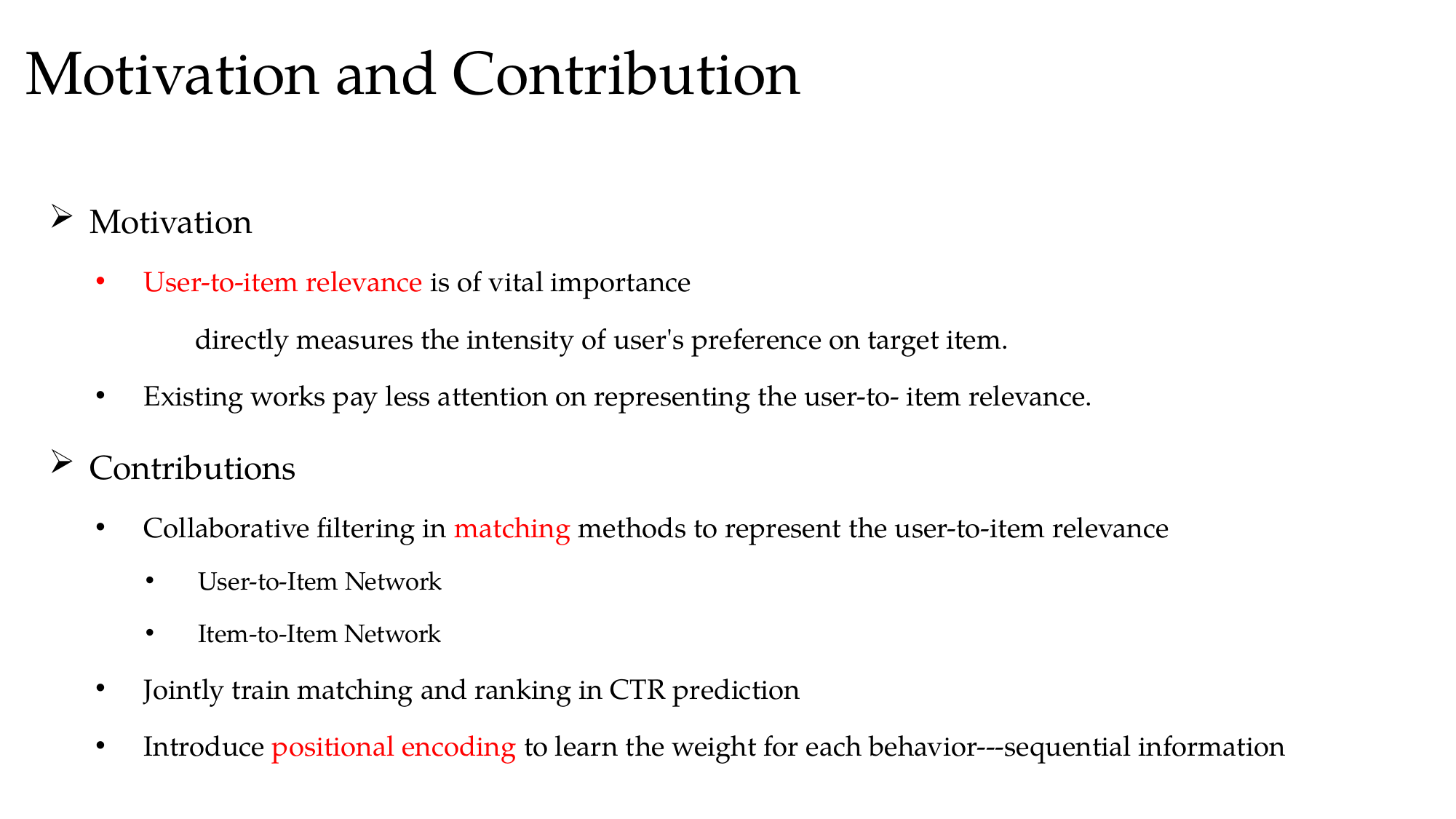

# Motivation and Contribution
Motivation
User-to-item relevance is of vital importance
             directly measures the intensity of user's preference on target item.
Existing works pay less attention on representing the user-to- item relevance.
Contributions
Collaborative filtering in matching methods to represent the user-to-item relevance
User-to-Item Network
Item-to-Item Network
Jointly train matching and ranking in CTR prediction
Introduce positional encoding to learn the weight for each behavior---sequential information